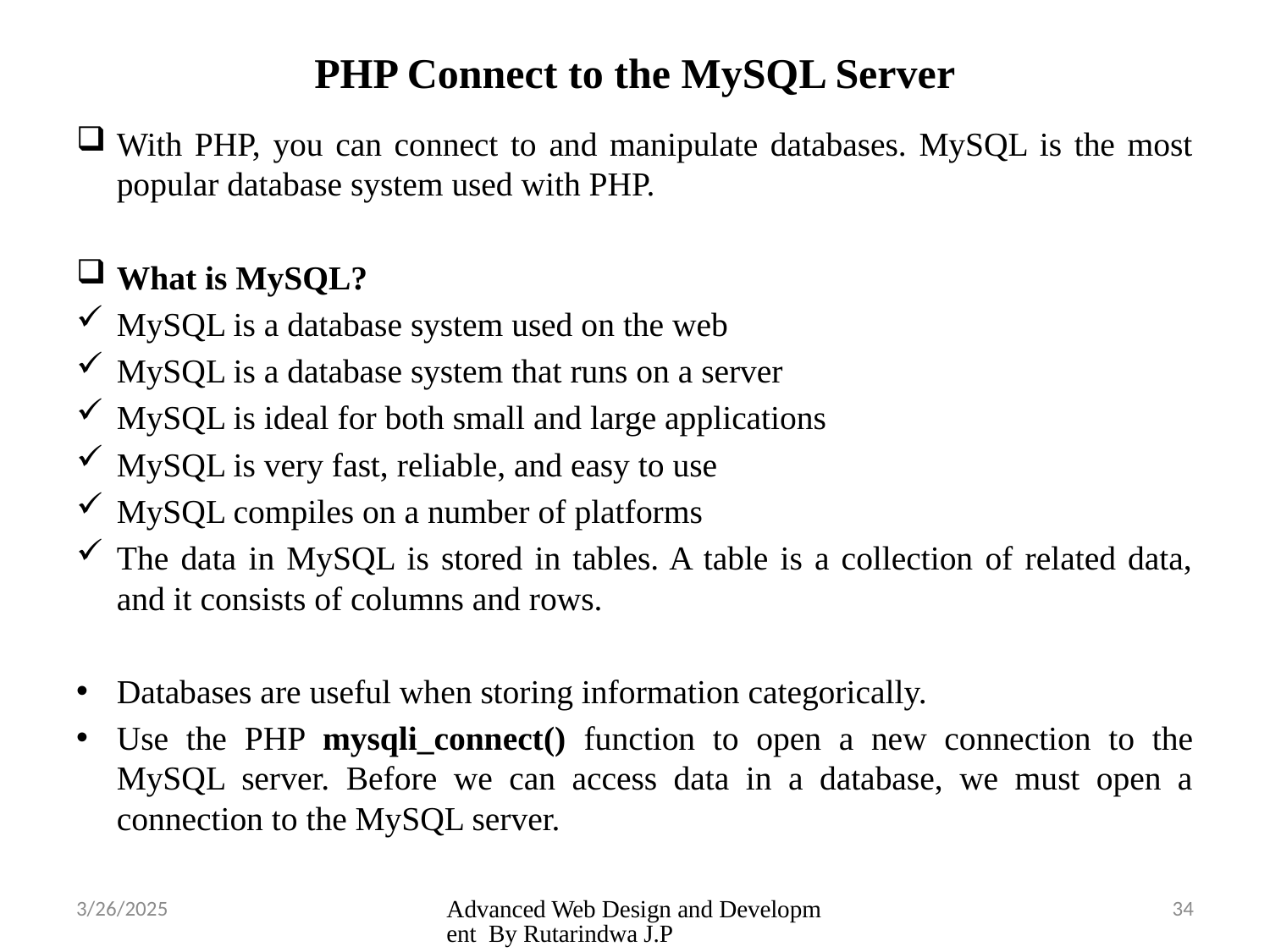

# PHP Connect to the MySQL Server
With PHP, you can connect to and manipulate databases. MySQL is the most popular database system used with PHP.

What is MySQL?
MySQL is a database system used on the web
MySQL is a database system that runs on a server
MySQL is ideal for both small and large applications
MySQL is very fast, reliable, and easy to use
MySQL compiles on a number of platforms
The data in MySQL is stored in tables. A table is a collection of related data, and it consists of columns and rows.

Databases are useful when storing information categorically.
Use the PHP mysqli_connect() function to open a new connection to the MySQL server. Before we can access data in a database, we must open a connection to the MySQL server.

3/26/2025
Advanced Web Design and Development  By Rutarindwa J.P
34